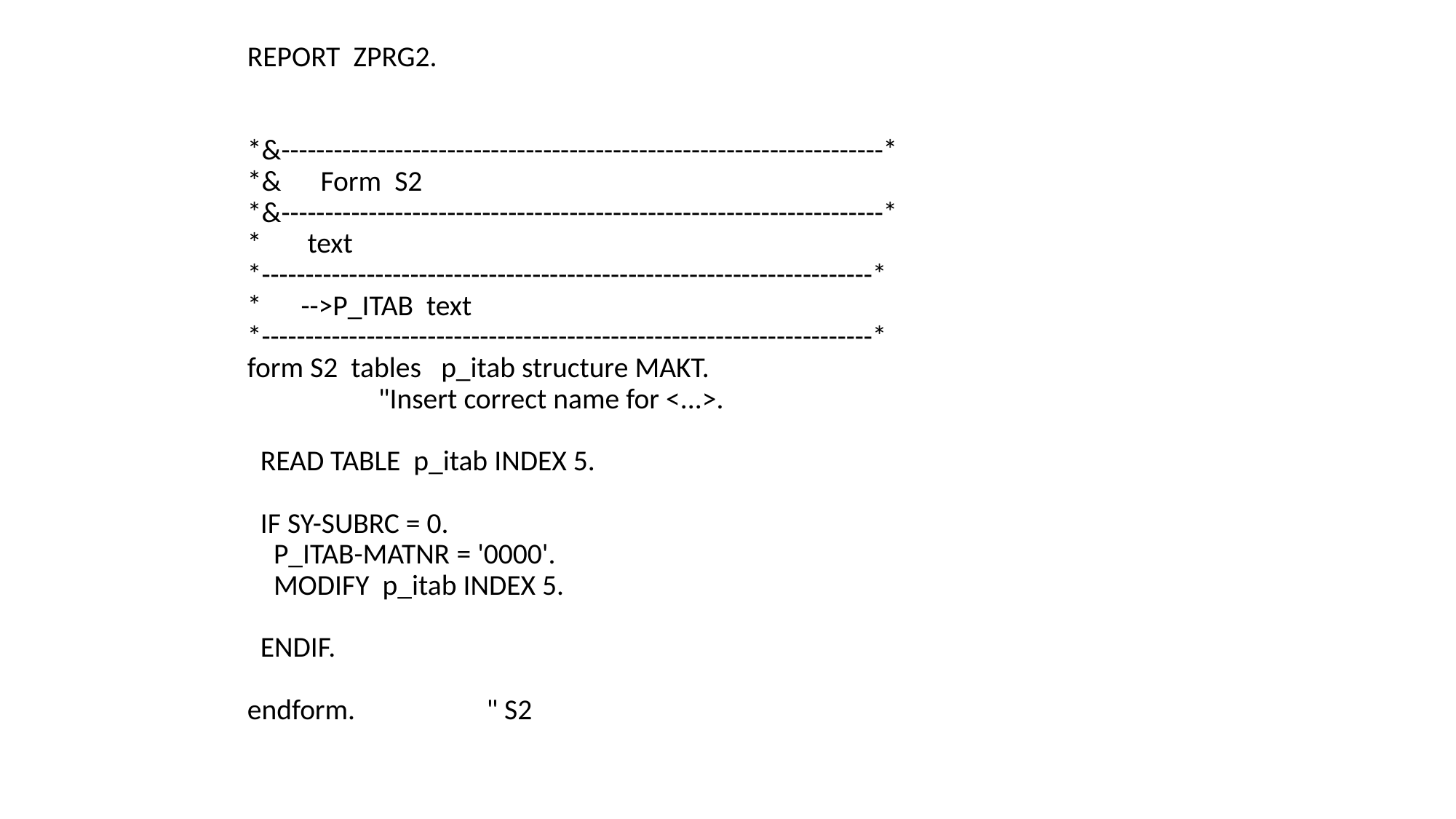

REPORT  ZPRG2.
*&---------------------------------------------------------------------*
*&      Form  S2
*&---------------------------------------------------------------------*
*       text
*----------------------------------------------------------------------*
*      -->P_ITAB  text
*----------------------------------------------------------------------*
form S2  tables   p_itab structure MAKT.
                    "Insert correct name for <...>.
  READ TABLE  p_itab INDEX 5.
  IF SY-SUBRC = 0.
    P_ITAB-MATNR = '0000'.
    MODIFY  p_itab INDEX 5.
  ENDIF.
endform.                    " S2